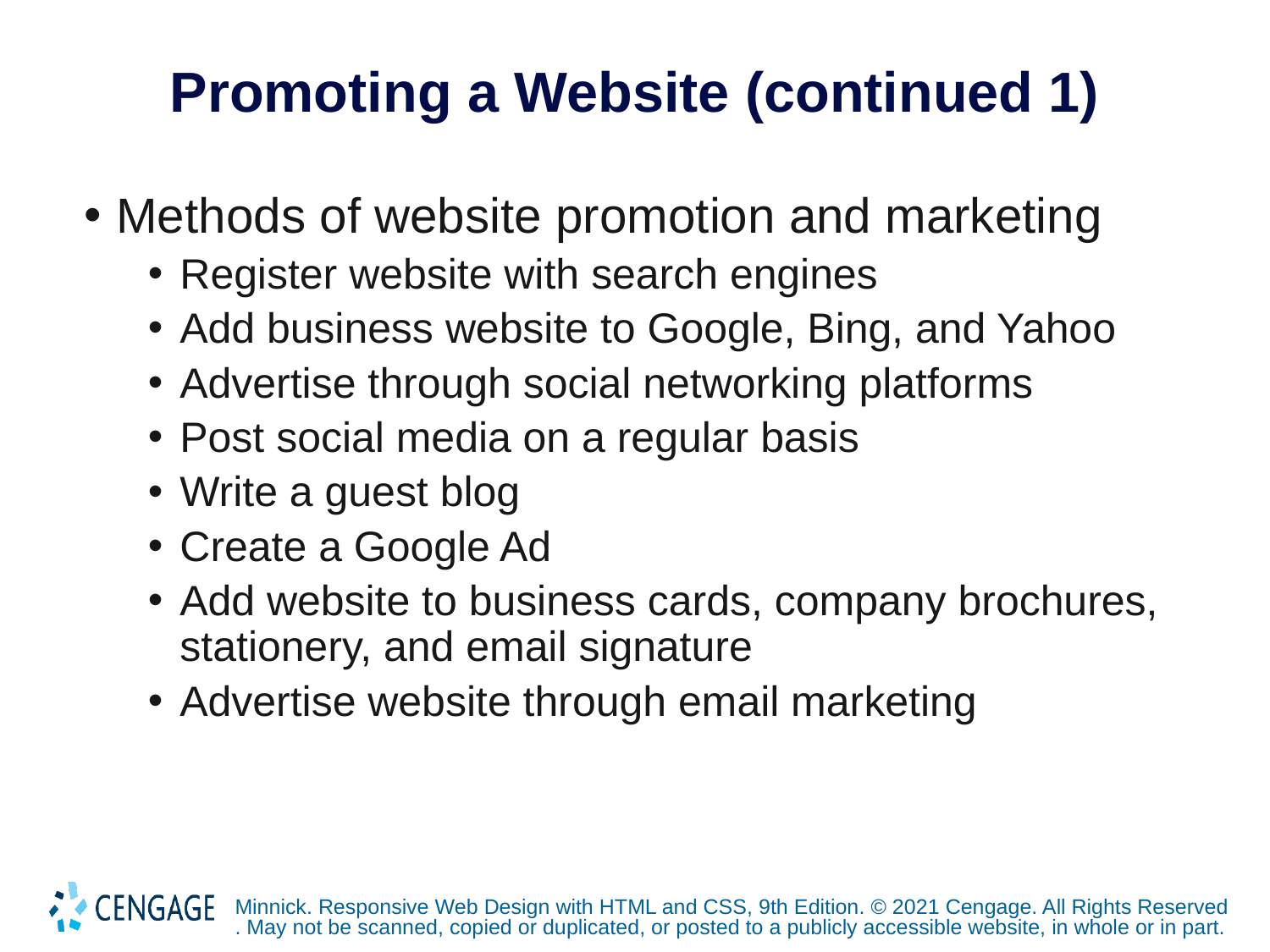

# Promoting a Website (continued 1)
Methods of website promotion and marketing
Register website with search engines
Add business website to Google, Bing, and Yahoo
Advertise through social networking platforms
Post social media on a regular basis
Write a guest blog
Create a Google Ad
Add website to business cards, company brochures, stationery, and email signature
Advertise website through email marketing
Minnick. Responsive Web Design with HTML and CSS, 9th Edition. © 2021 Cengage. All Rights Reserved. May not be scanned, copied or duplicated, or posted to a publicly accessible website, in whole or in part.